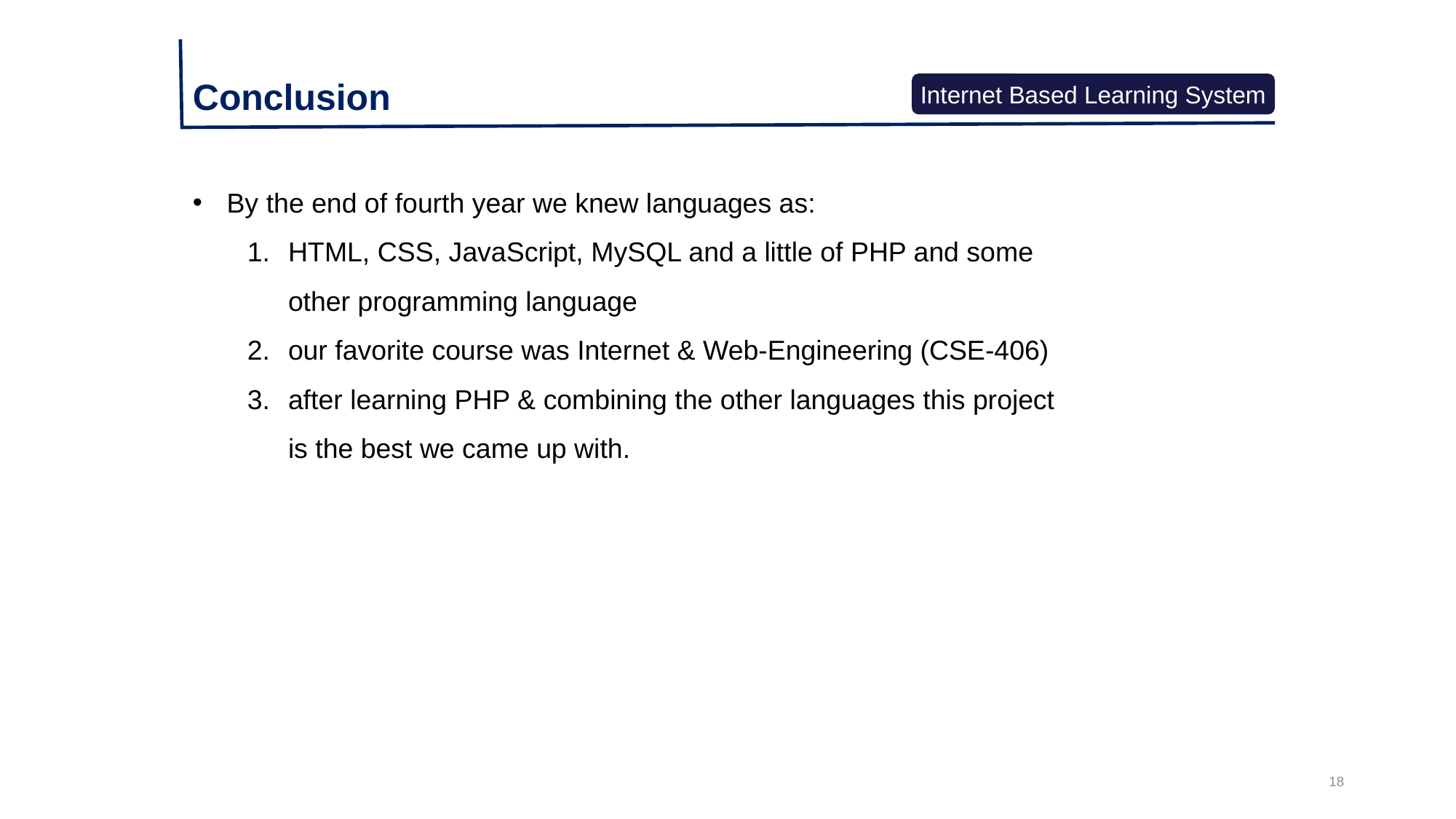

Conclusion
By the end of fourth year we knew languages as:
HTML, CSS, JavaScript, MySQL and a little of PHP and some other programming language
our favorite course was Internet & Web-Engineering (CSE-406)
after learning PHP & combining the other languages this project is the best we came up with.

18